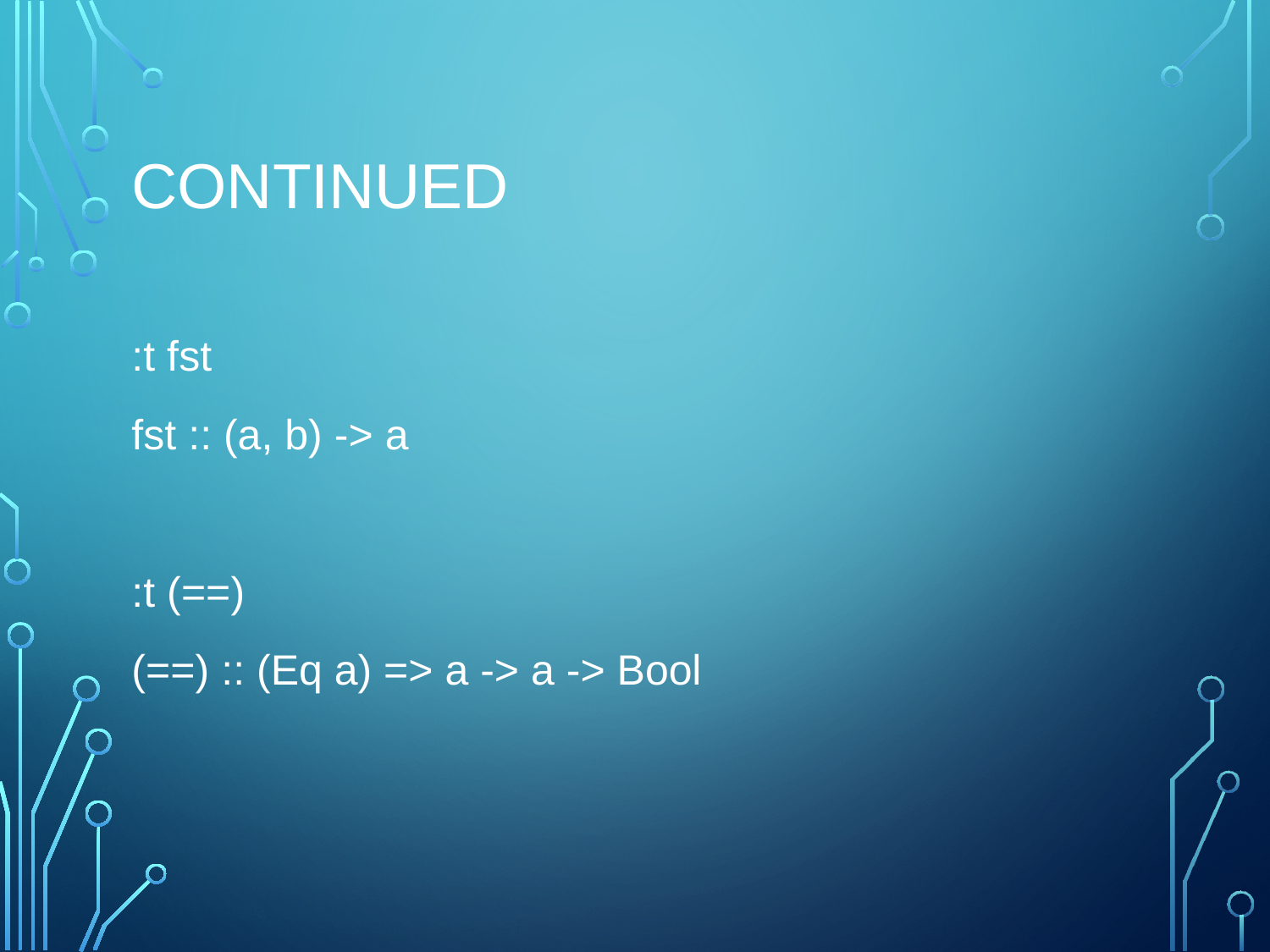

# Continued
:t fst
fst :: (a, b) -> a

:t (==)
(==) :: (Eq a) => a -> a -> Bool